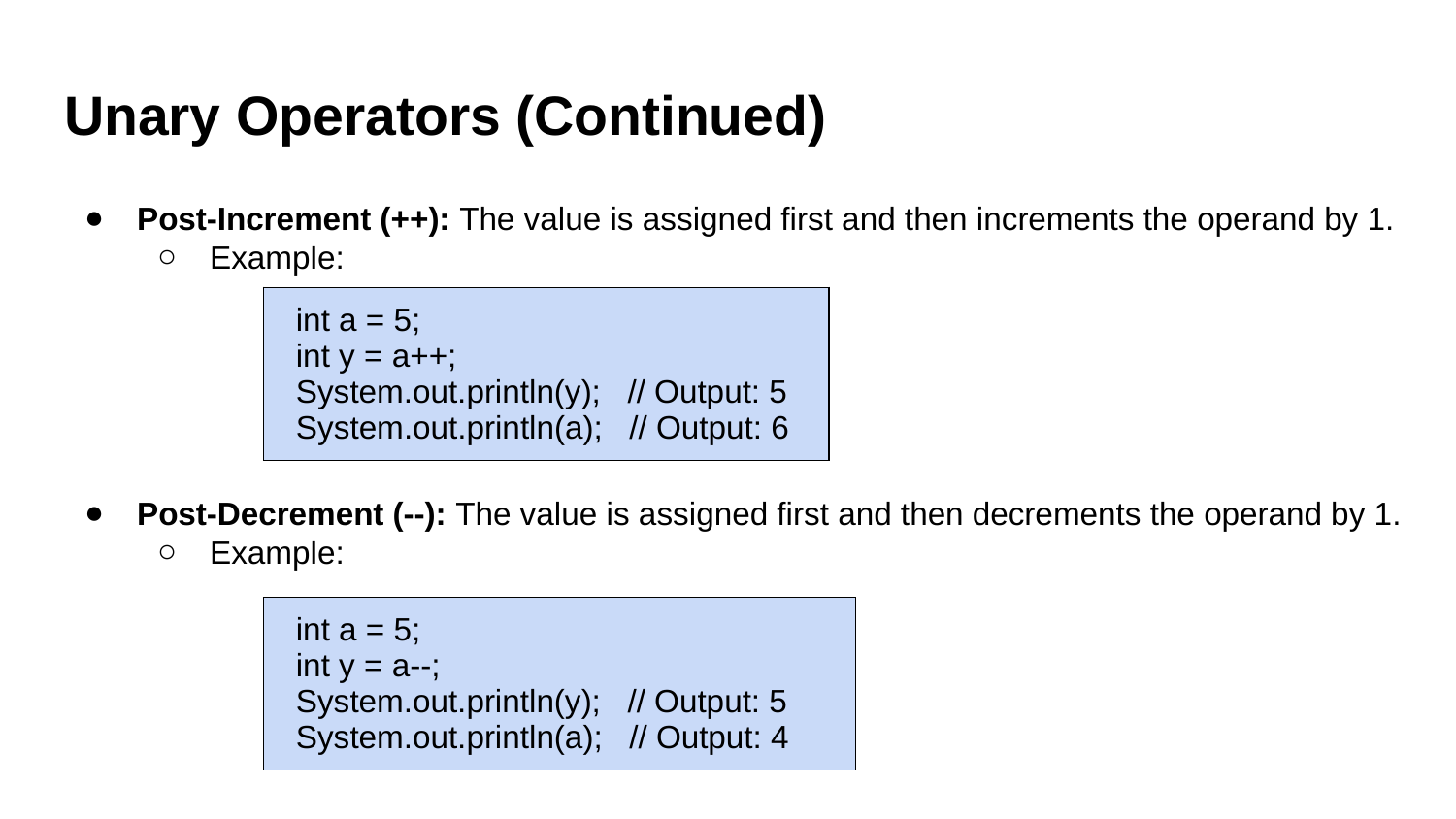

# Unary Operators (Continued)

Post-Increment (++): The value is assigned first and then increments the operand by 1.
Example:

Post-Decrement (--): The value is assigned first and then decrements the operand by 1.
Example:

| int a = 5; int y = a++; System.out.println(y); // Output: 5 System.out.println(a); // Output: 6 |
| --- |
| int a = 5; int y = a--; System.out.println(y); // Output: 5 System.out.println(a); // Output: 4 |
| --- |